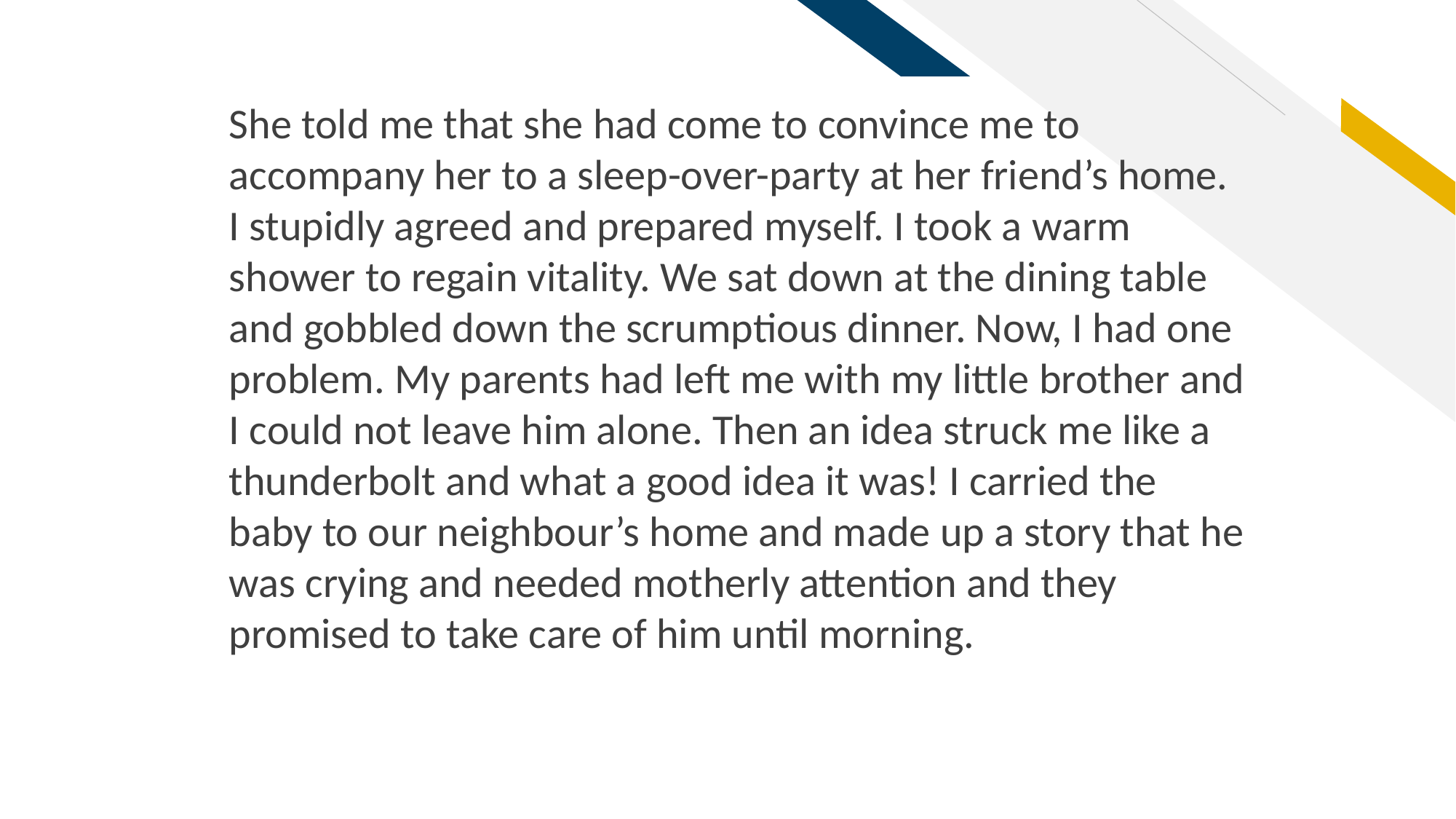

She told me that she had come to convince me to accompany her to a sleep-over-party at her friend’s home. I stupidly agreed and prepared myself. I took a warm shower to regain vitality. We sat down at the dining table and gobbled down the scrumptious dinner. Now, I had one problem. My parents had left me with my little brother and I could not leave him alone. Then an idea struck me like a thunderbolt and what a good idea it was! I carried the baby to our neighbour’s home and made up a story that he was crying and needed motherly attention and they promised to take care of him until morning.